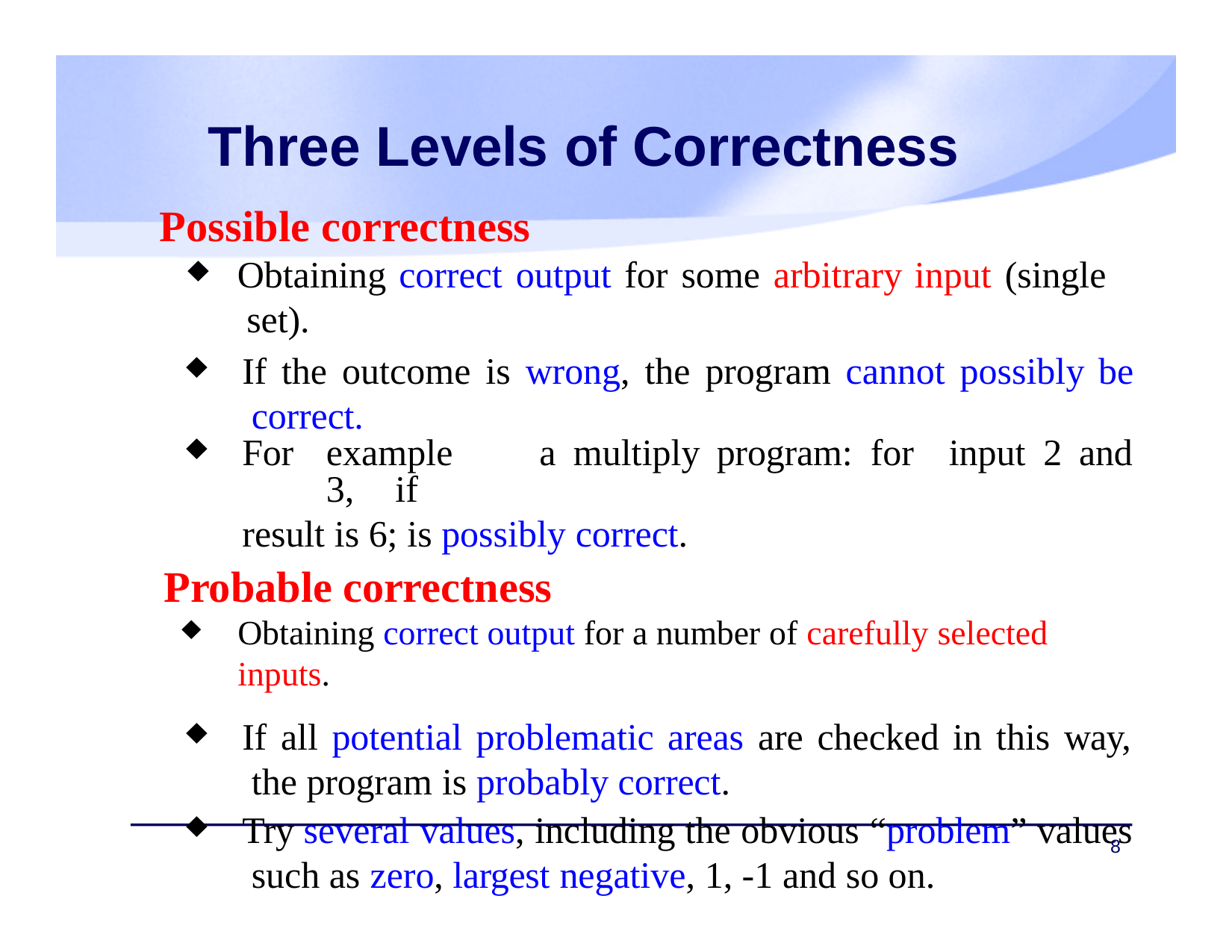

# Three Levels of Correctness
Possible correctness
Obtaining correct output for some arbitrary input (single  set).
If the outcome is wrong, the program cannot possibly be  correct.
For	example	a	multiply	program:	for	input	2	and	3,	if
result is 6; is possibly correct.
Probable correctness
Obtaining correct output for a number of carefully selected inputs.
If all potential problematic areas are checked in this way,  the program is probably correct.
Try several values, including the obvious “problem” values  such as zero, largest negative, 1, -1 and so on.
8